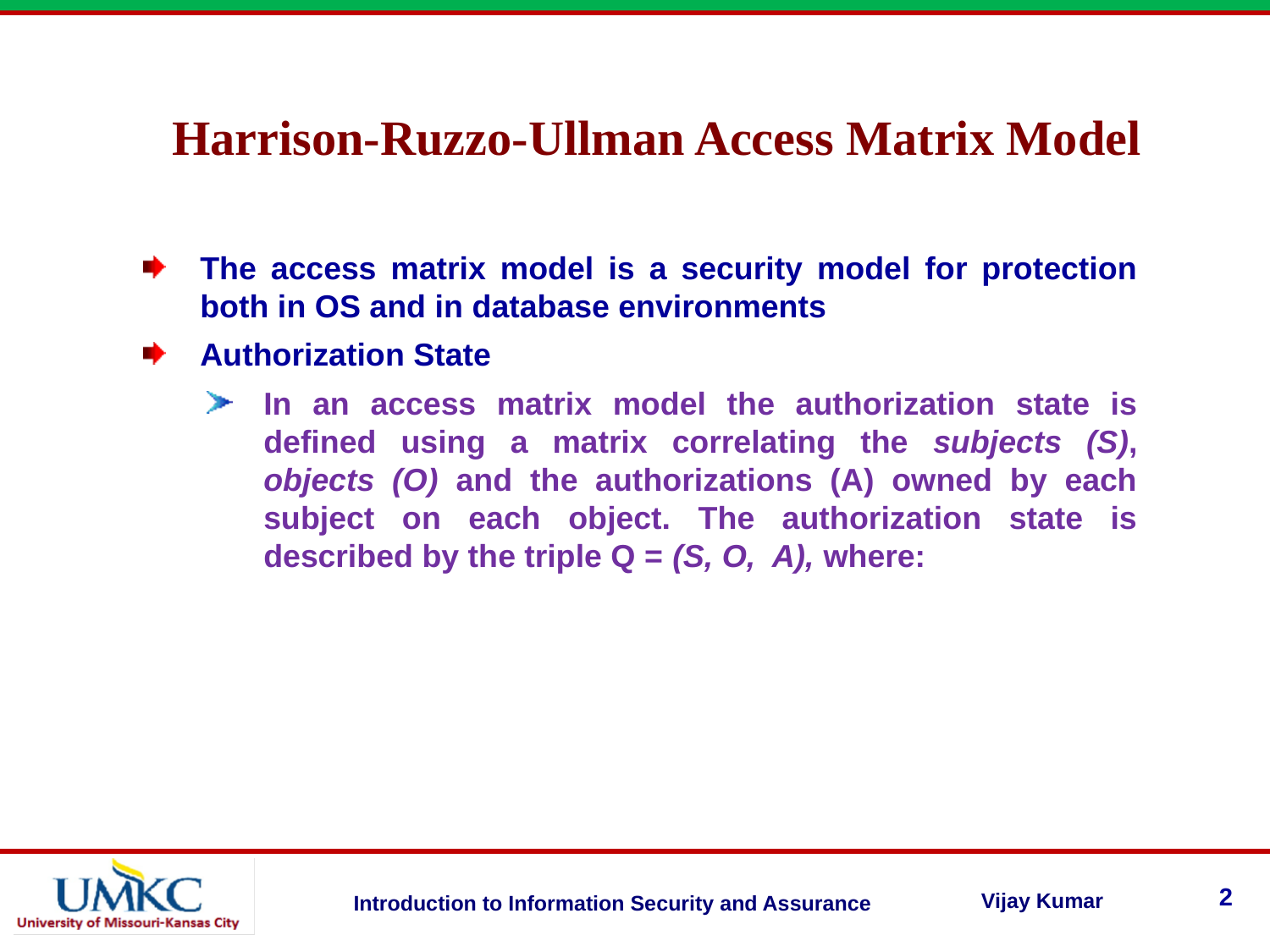

Harrison-Ruzzo-Ullman Access Matrix Model
The access matrix model is a security model for protection both in OS and in database environments
Authorization State
In an access matrix model the authorization state is defined using a matrix correlating the subjects (S), objects (O) and the authorizations (A) owned by each subject on each object. The authorization state is described by the triple Q = (S, O,  A), where:
2